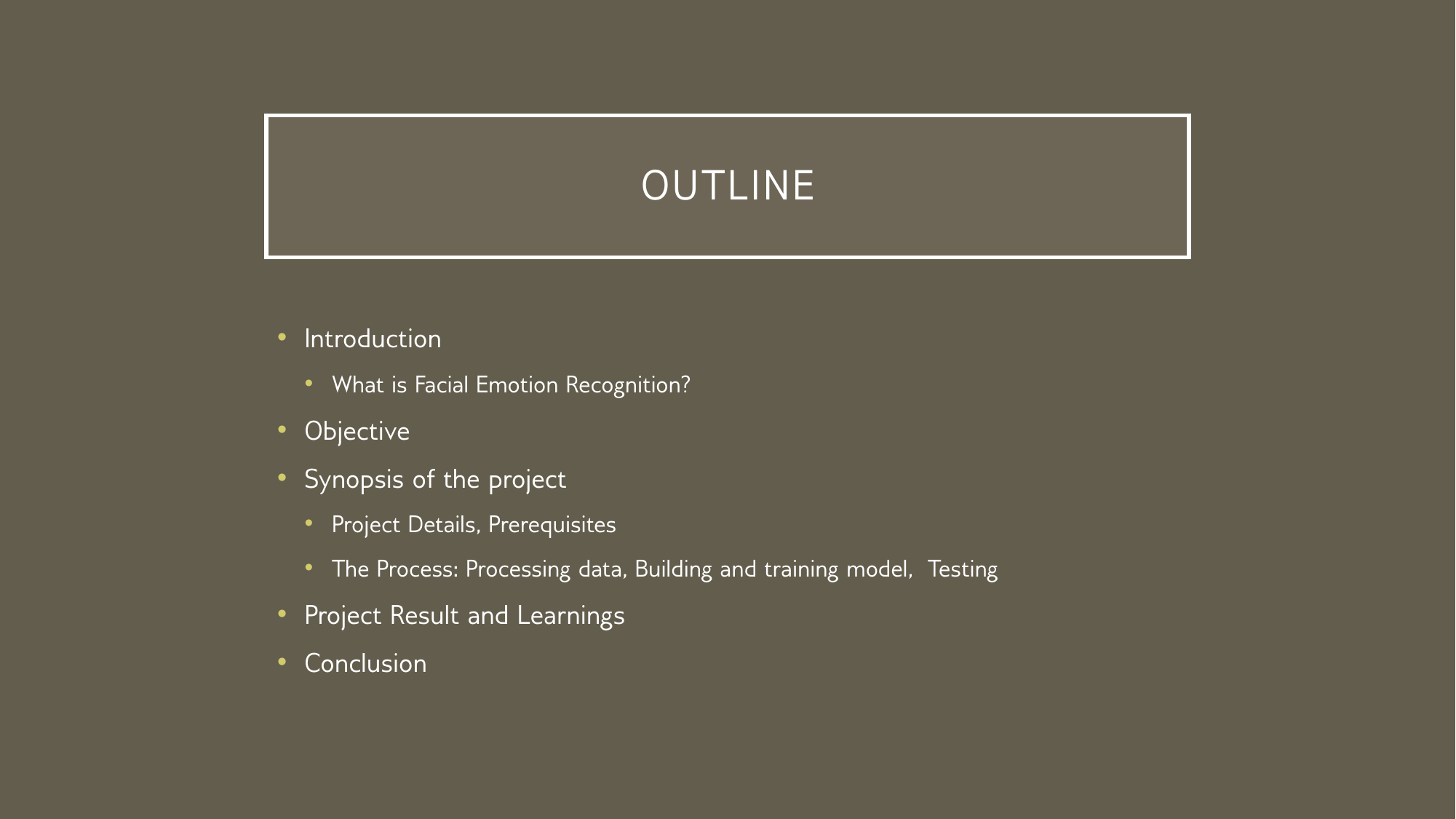

# Outline
Introduction
What is Facial Emotion Recognition?
Objective
Synopsis of the project
Project Details, Prerequisites
The Process: Processing data, Building and training model,  Testing
Project Result and Learnings
Conclusion